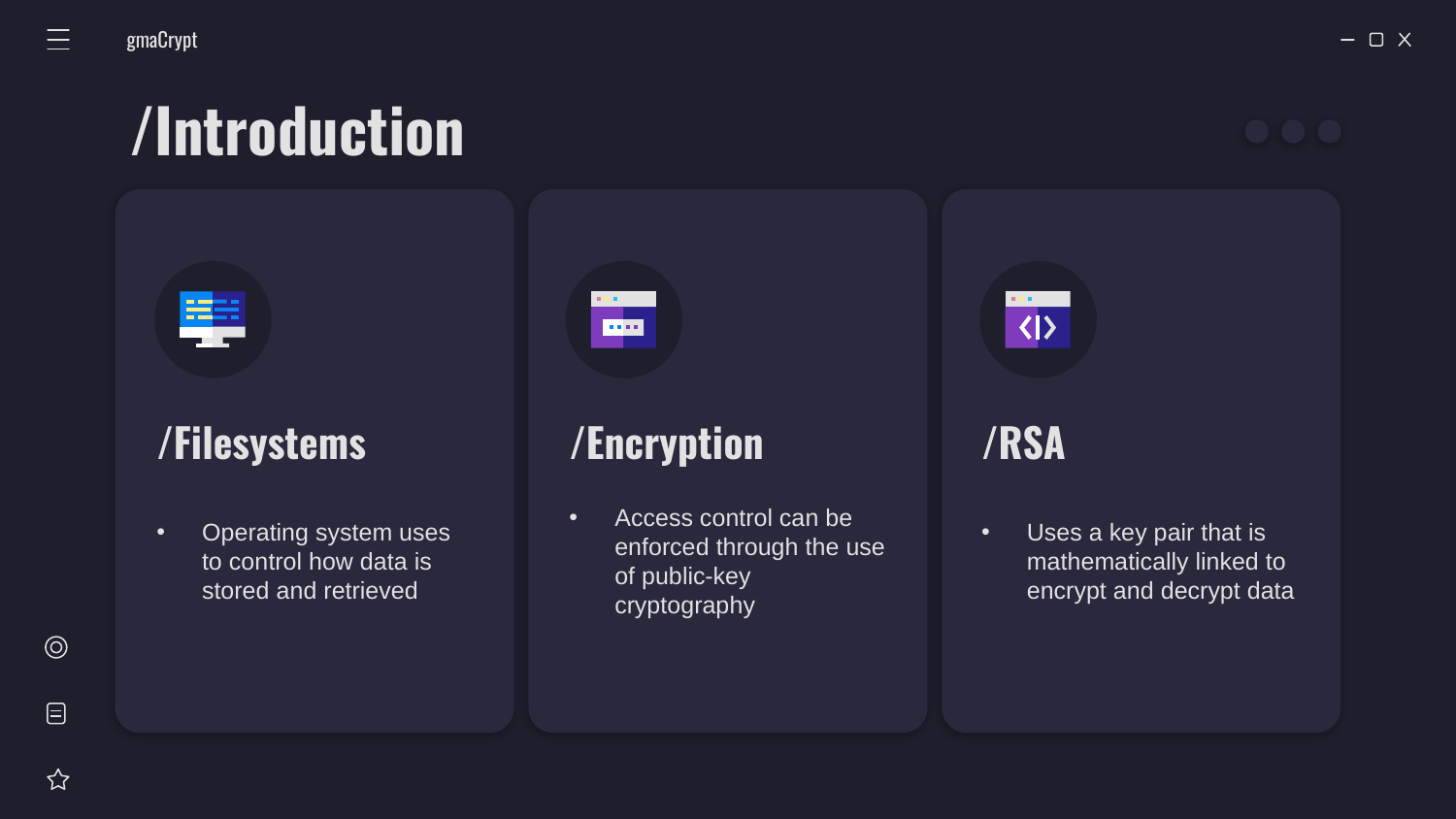

gmaCrypt

/Introduction

# /Filesystems
/Encryption
/RSA
Access control can be enforced through the use of public-key cryptography
Operating system uses to control how data is stored and retrieved
Uses a key pair that is mathematically linked to encrypt and decrypt data